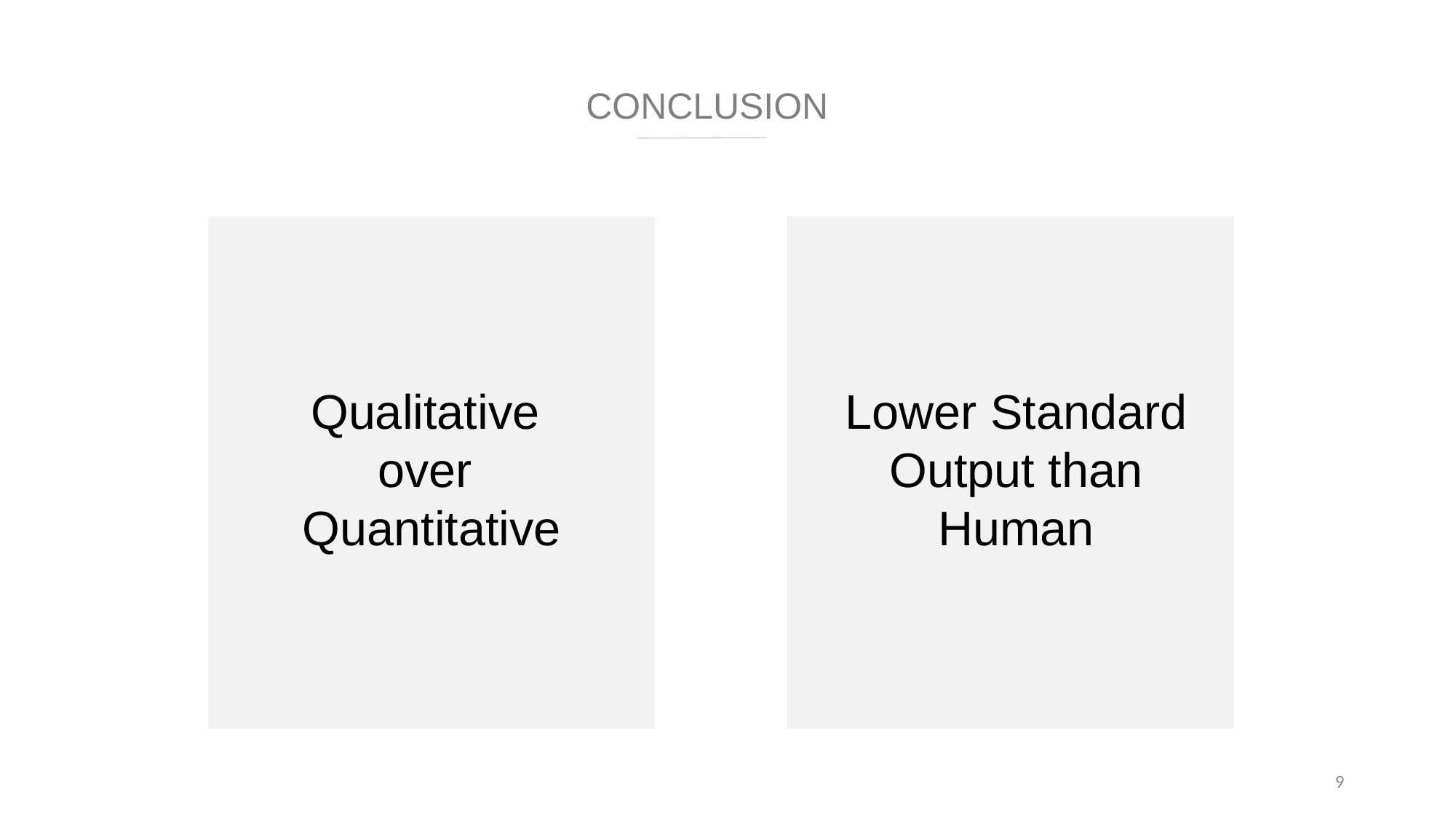

CONCLUSION
Qualitative
over
Quantitative

Lower Standard Output than Human

9